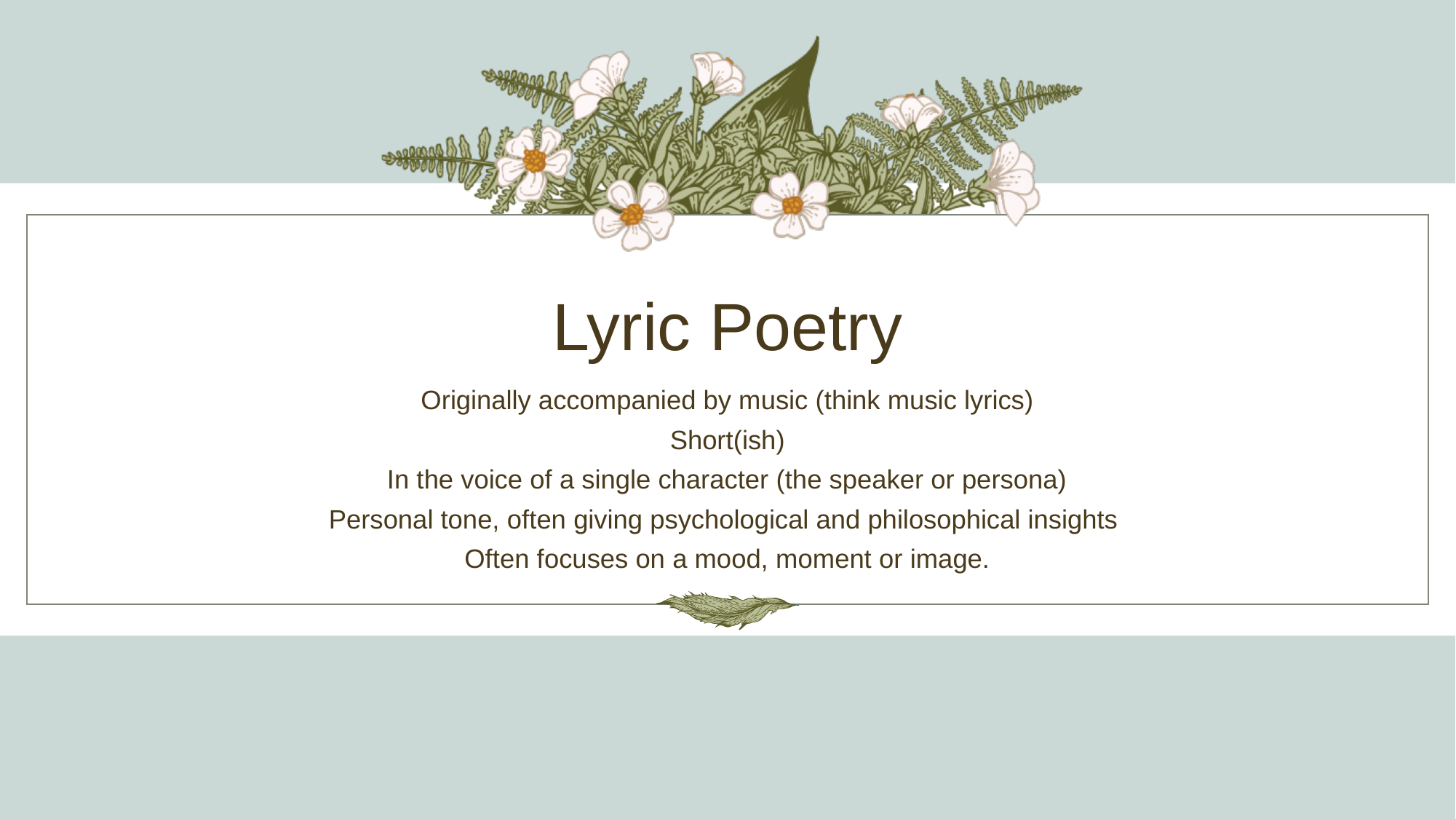

# Lyric Poetry
Originally accompanied by music (think music lyrics)
Short(ish)
In the voice of a single character (the speaker or persona)
Personal tone, often giving psychological and philosophical insights
Often focuses on a mood, moment or image.